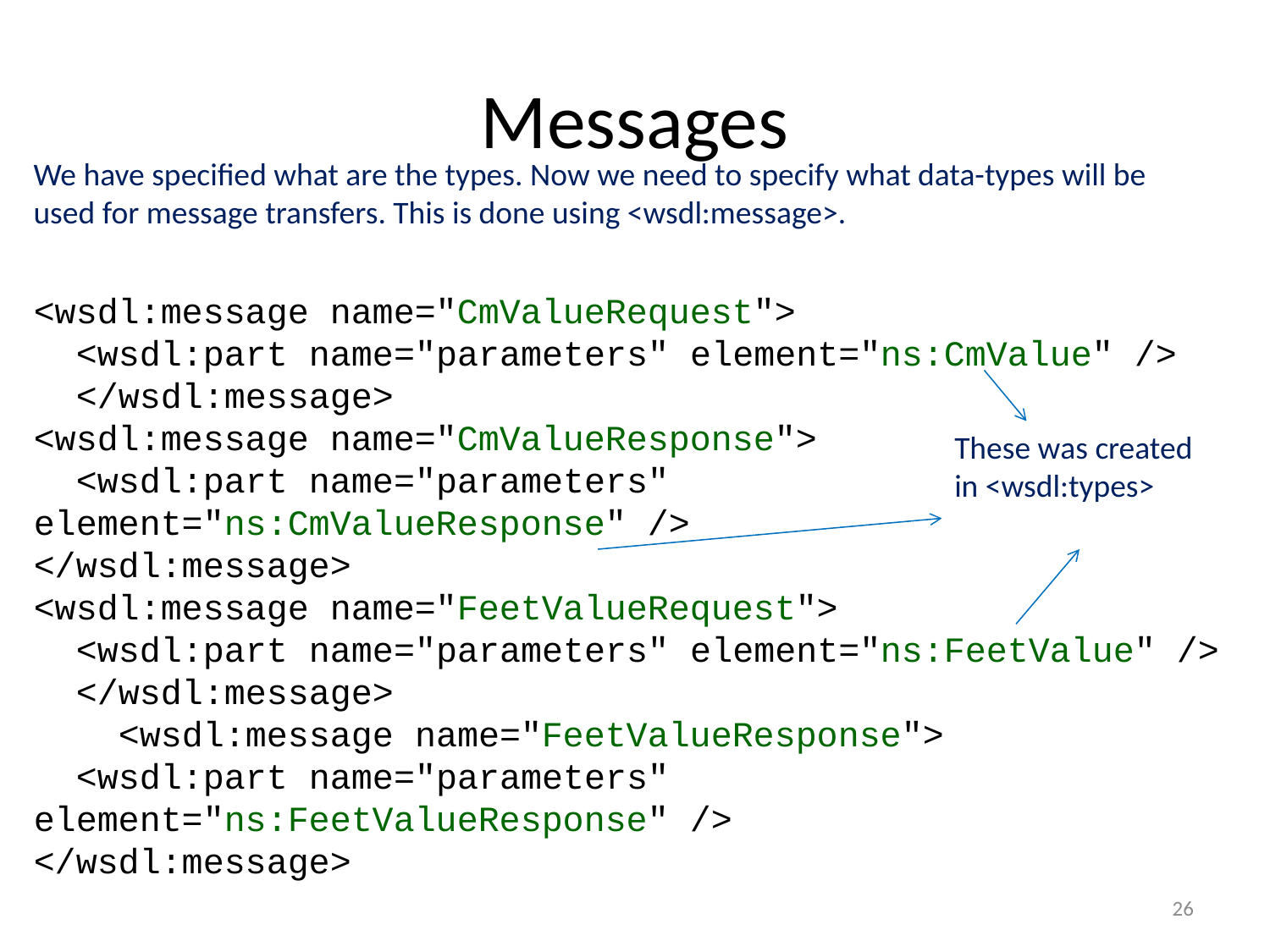

# Messages
We have specified what are the types. Now we need to specify what data-types will be used for message transfers. This is done using <wsdl:message>.
<wsdl:message name="CmValueRequest">
  <wsdl:part name="parameters" element="ns:CmValue" />
  </wsdl:message>
<wsdl:message name="CmValueResponse">
  <wsdl:part name="parameters" element="ns:CmValueResponse" />
</wsdl:message>
<wsdl:message name="FeetValueRequest">
  <wsdl:part name="parameters" element="ns:FeetValue" />
  </wsdl:message>
    <wsdl:message name="FeetValueResponse">
  <wsdl:part name="parameters" element="ns:FeetValueResponse" />
</wsdl:message>
These was created in <wsdl:types>
26